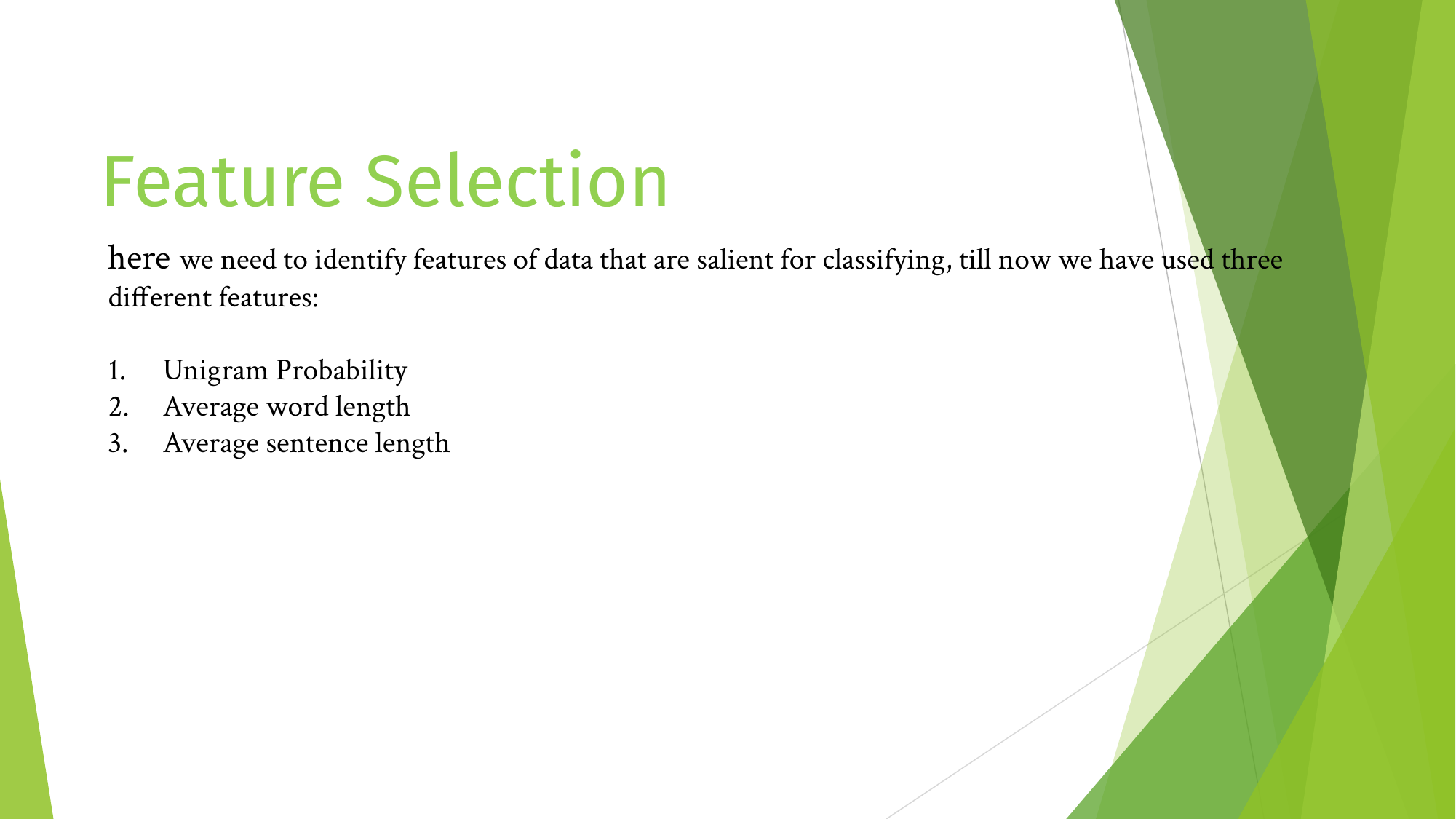

Feature Selection
here we need to identify features of data that are salient for classifying, till now we have used three different features:

Unigram Probability
Average word length
Average sentence length